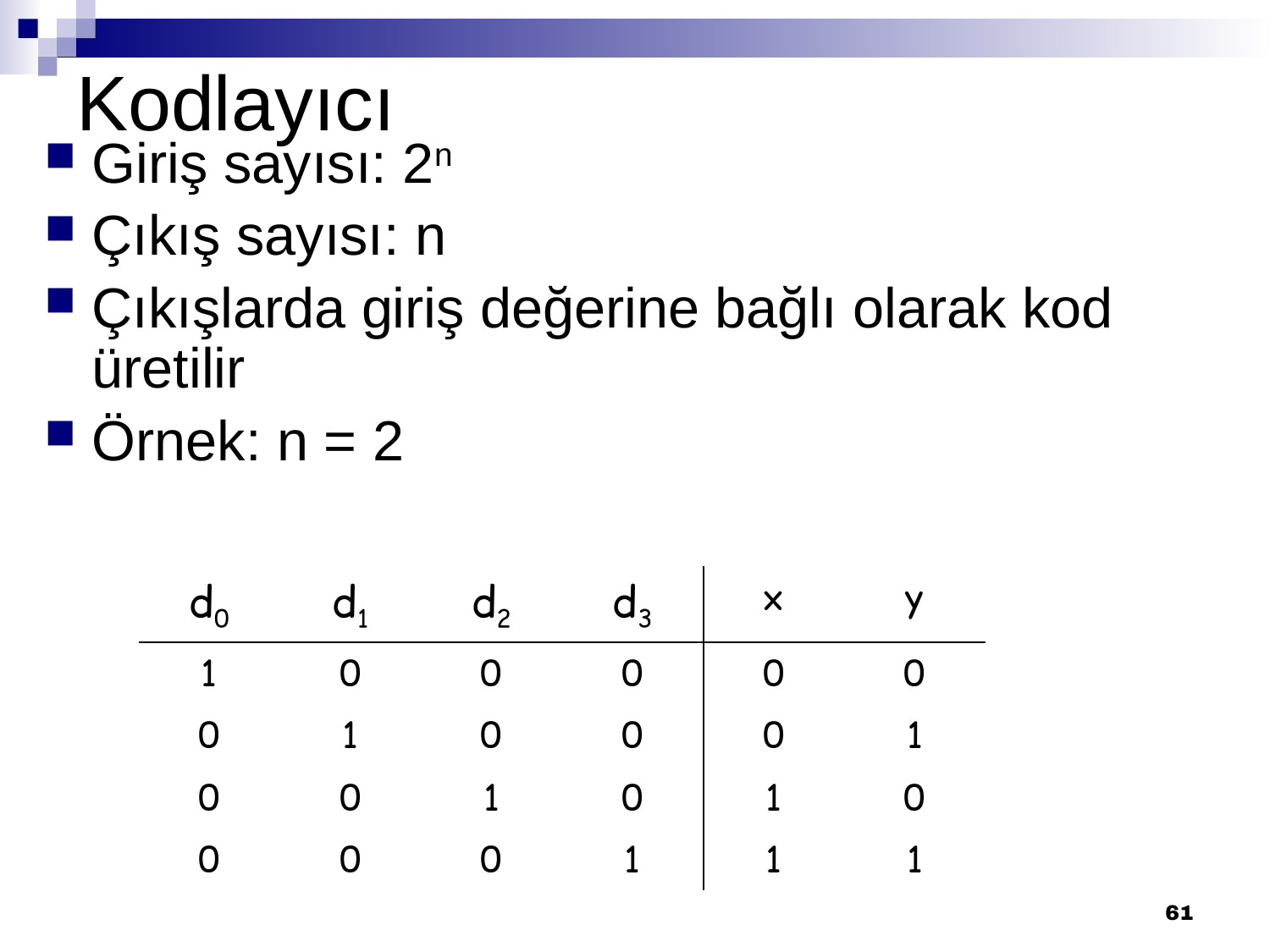

# Kodlayıcı
Giriş sayısı: 2n
Çıkış sayısı: n
Çıkışlarda giriş değerine bağlı olarak kod üretilir
Örnek: n = 2
| d0 | d1 | d2 | d3 | x | y |
| --- | --- | --- | --- | --- | --- |
| 1 | 0 | 0 | 0 | 0 | 0 |
| 0 | 1 | 0 | 0 | 0 | 1 |
| 0 | 0 | 1 | 0 | 1 | 0 |
| 0 | 0 | 0 | 1 | 1 | 1 |
61